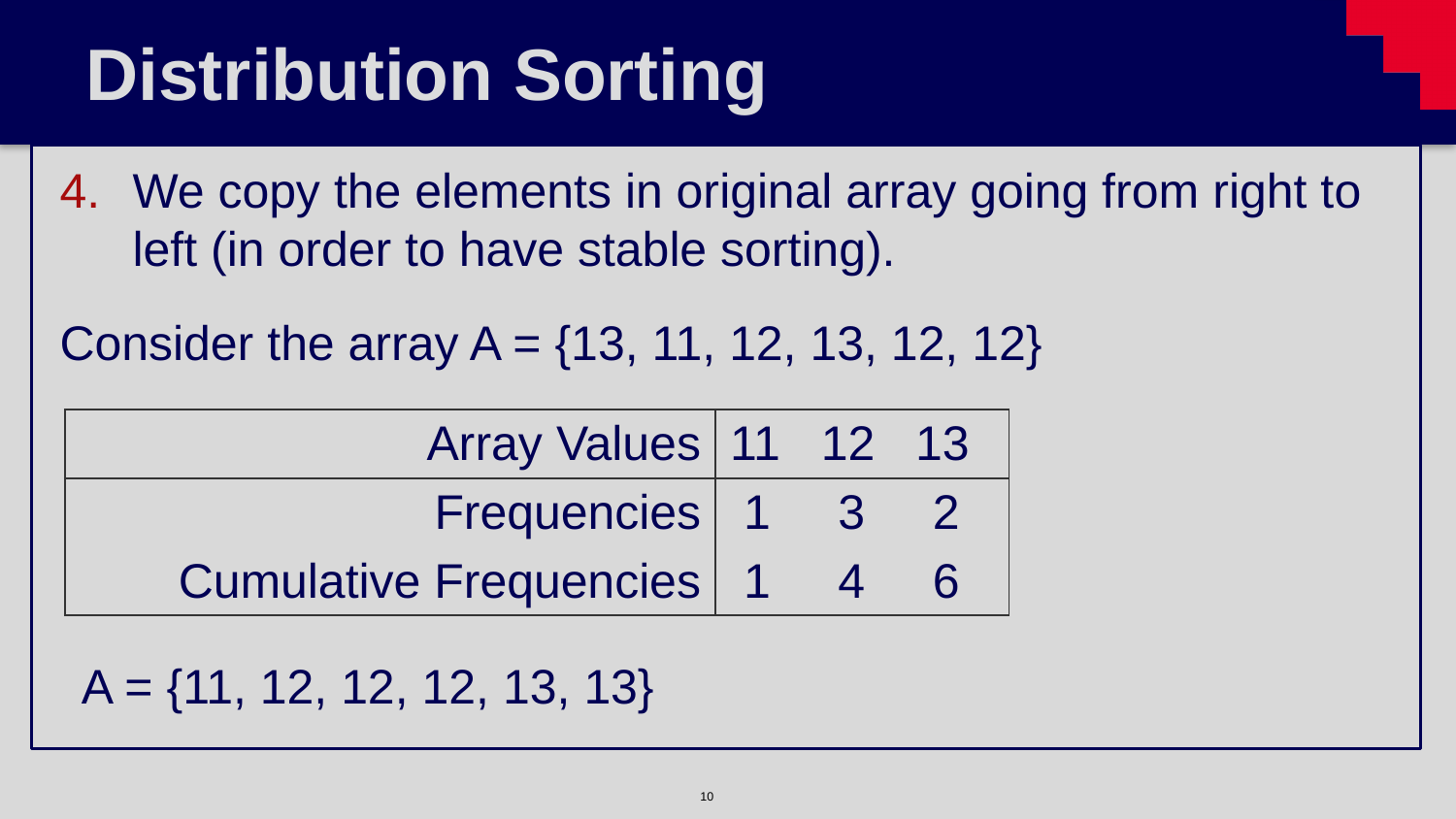

# Distribution Sorting
We copy the elements in original array going from right to left (in order to have stable sorting).
Consider the array A = {13, 11, 12, 13, 12, 12}
| Array Values | 11 12 13 |
| --- | --- |
| Frequencies | 1 3 2 |
| Cumulative Frequencies | 1 4 6 |
A = {11, 12, 12, 12, 13, 13}